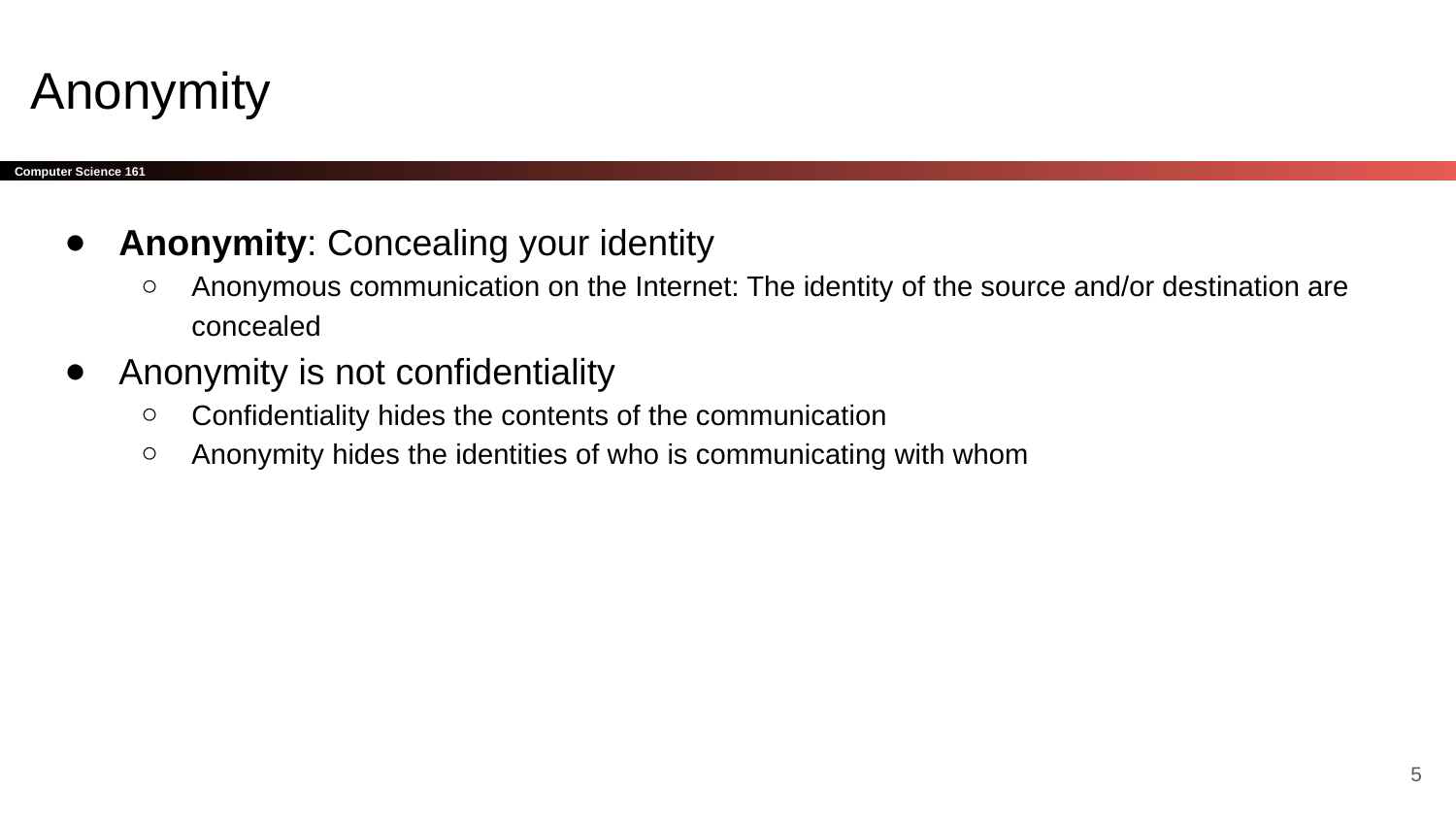

# Anonymity
Anonymity: Concealing your identity
Anonymous communication on the Internet: The identity of the source and/or destination are concealed
Anonymity is not confidentiality
Confidentiality hides the contents of the communication
Anonymity hides the identities of who is communicating with whom
5